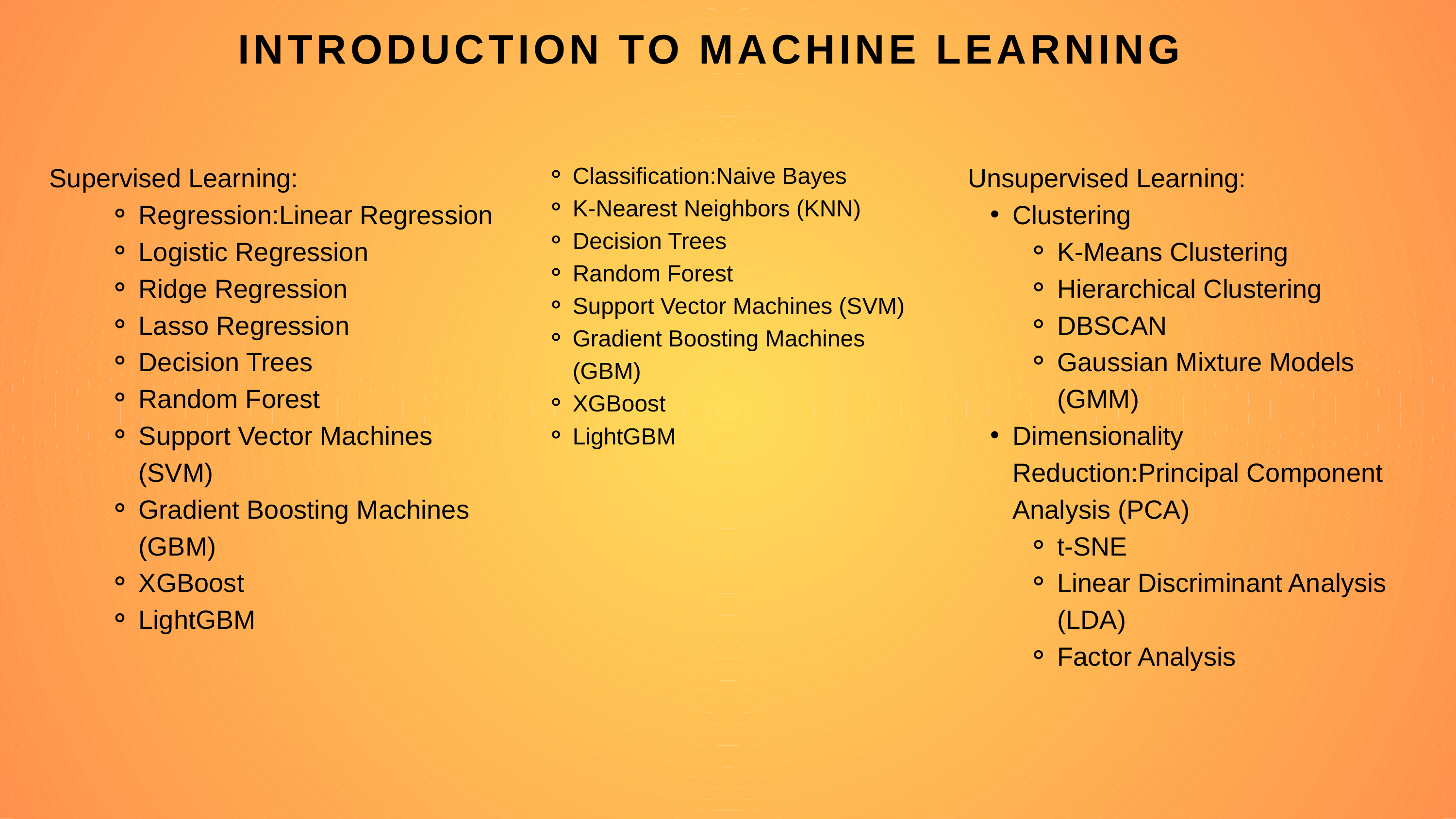

INTRODUCTION TO MACHINE LEARNING
Supervised Learning:
Regression:Linear Regression
Logistic Regression
Ridge Regression
Lasso Regression
Decision Trees
Random Forest
Support Vector Machines (SVM)
Gradient Boosting Machines (GBM)
XGBoost
LightGBM

Classification:Naive Bayes
K-Nearest Neighbors (KNN)
Decision Trees
Random Forest
Support Vector Machines (SVM)
Gradient Boosting Machines (GBM)
XGBoost
LightGBM

Unsupervised Learning:
Clustering
K-Means Clustering
Hierarchical Clustering
DBSCAN
Gaussian Mixture Models (GMM)
Dimensionality      Reduction:Principal Component Analysis (PCA)
t-SNE
Linear Discriminant Analysis (LDA)
Factor Analysis